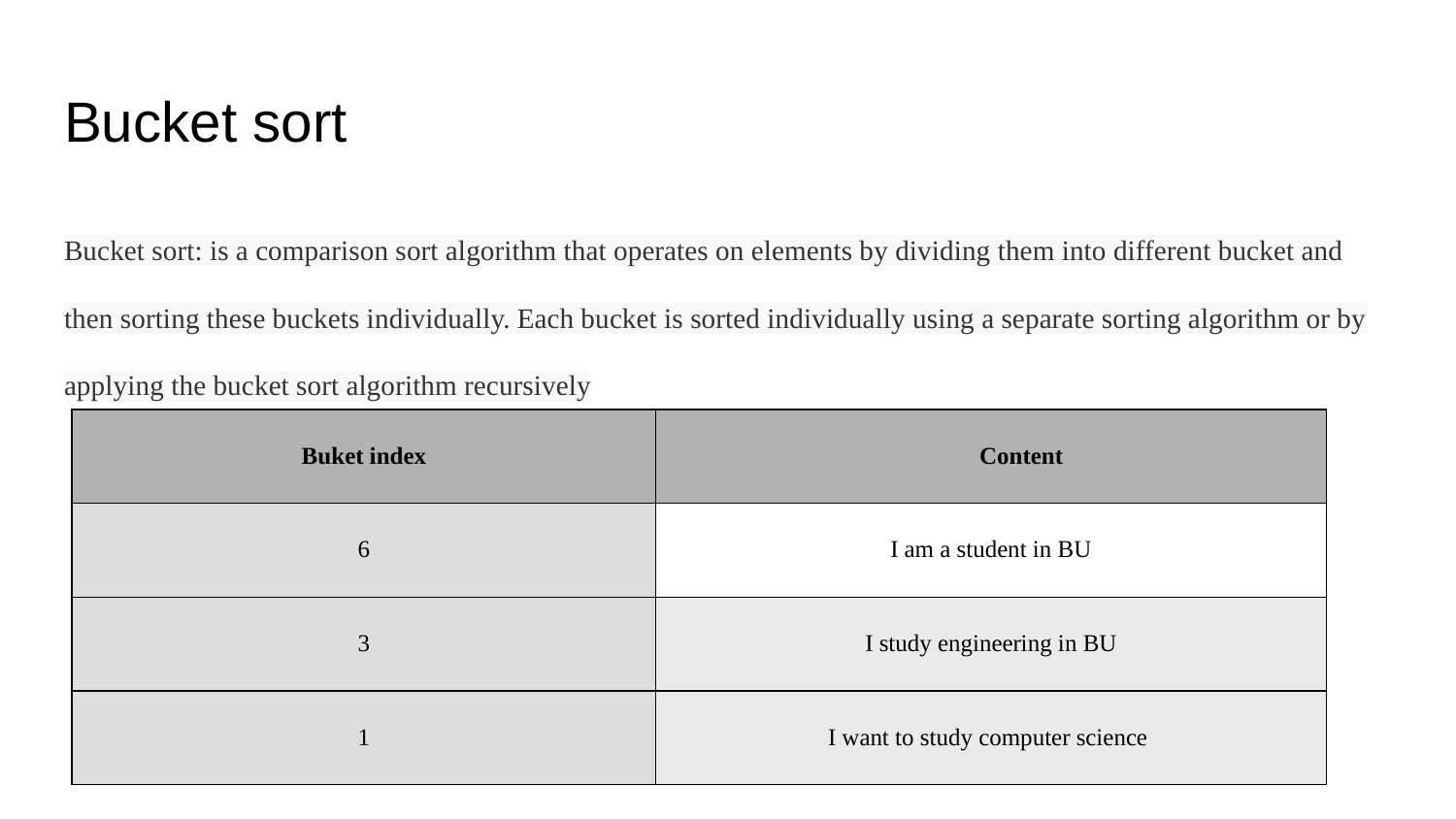

# Bucket sort
Bucket sort: is a comparison sort algorithm that operates on elements by dividing them into different bucket and then sorting these buckets individually. Each bucket is sorted individually using a separate sorting algorithm or by applying the bucket sort algorithm recursively
| Buket index | Content |  |  |
| --- | --- | --- | --- |
| 6 | I am a student in BU |  |  |
| 3 | I study engineering in BU |  |  |
| 1 | I want to study computer science |  |  |